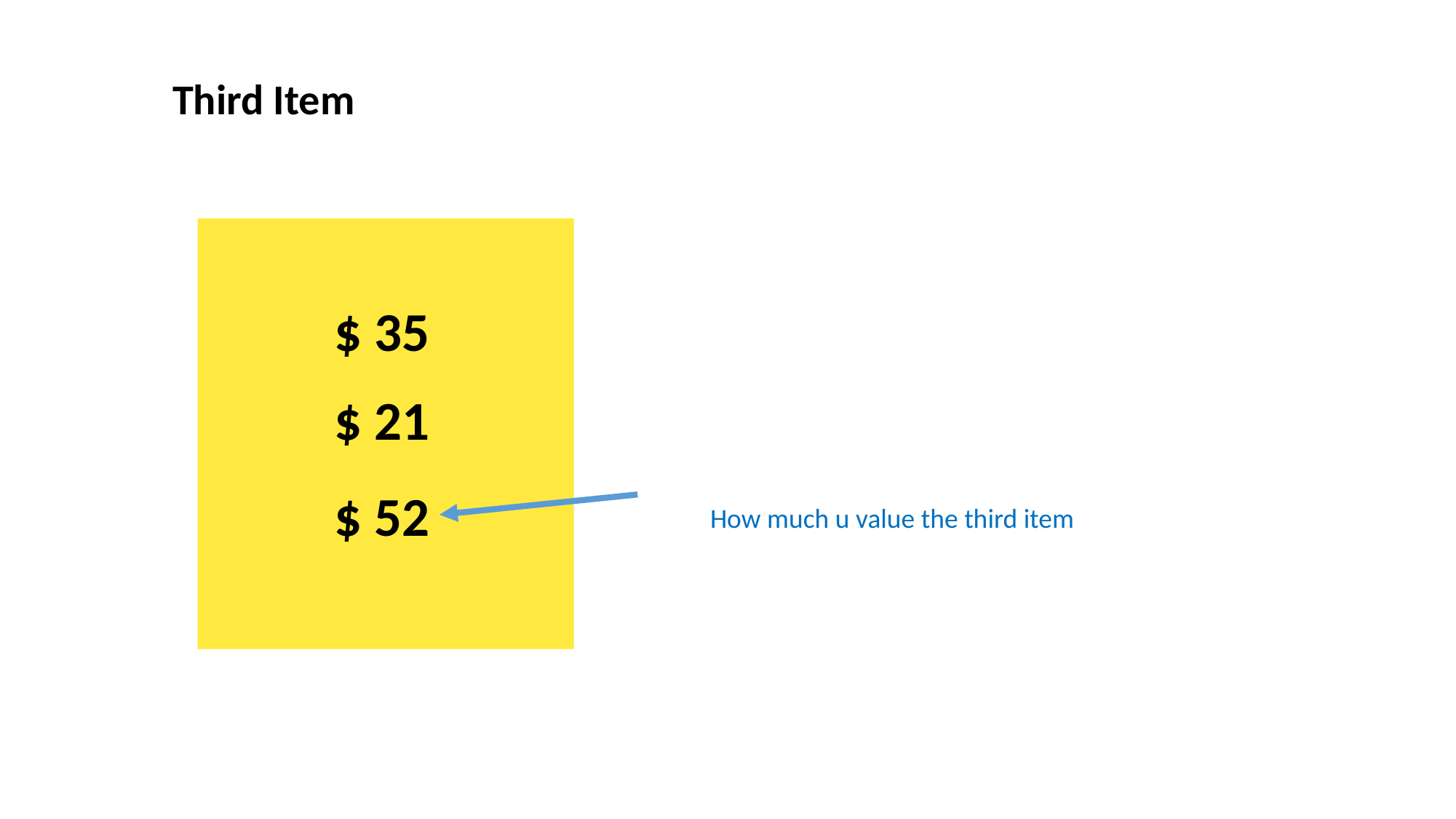

Third Item

$ 35
$ 21
$ 52
How much u value the third item